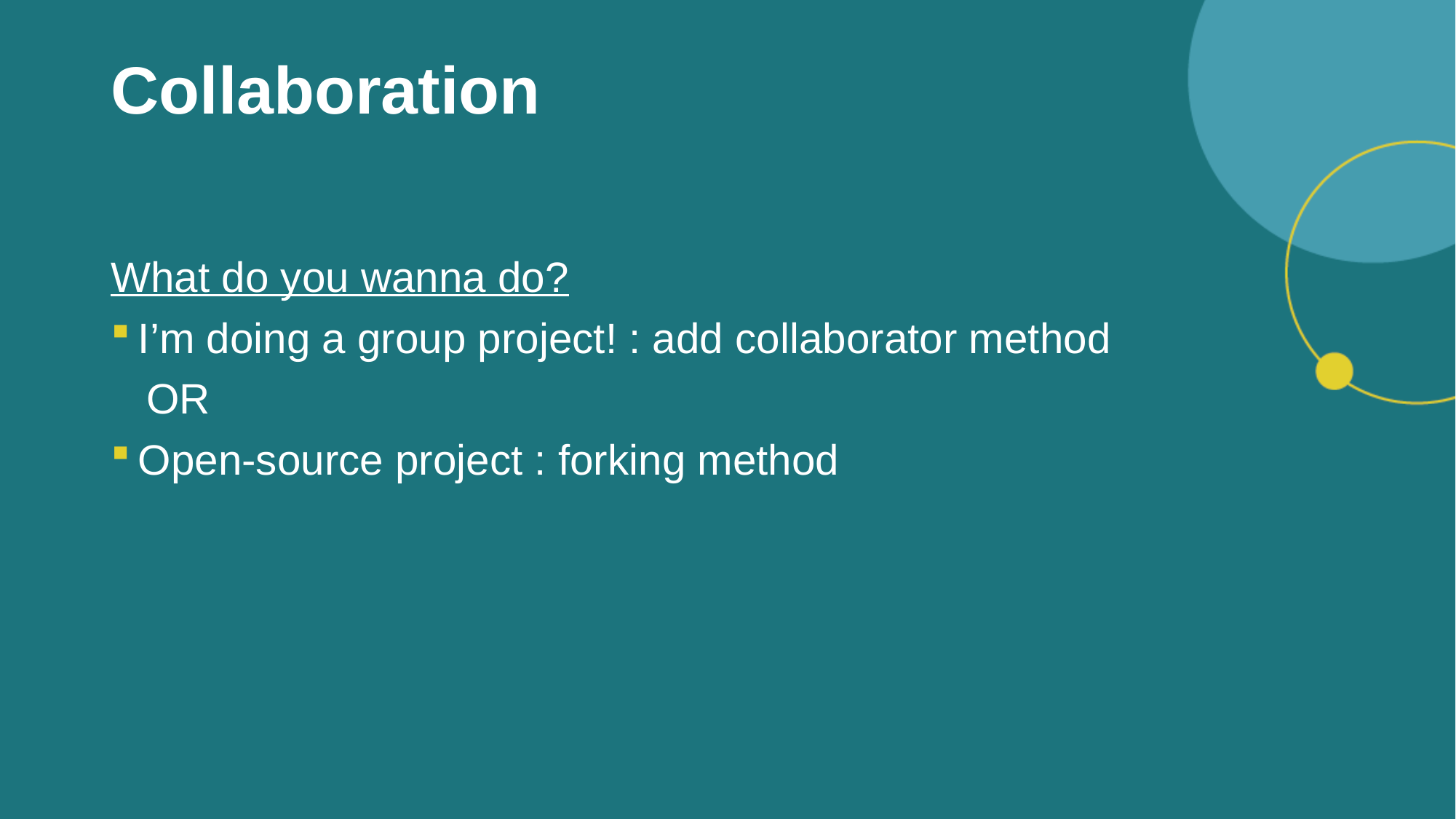

# Collaboration
What do you wanna do?
I’m doing a group project! : add collaborator method
   OR
Open-source project : forking method